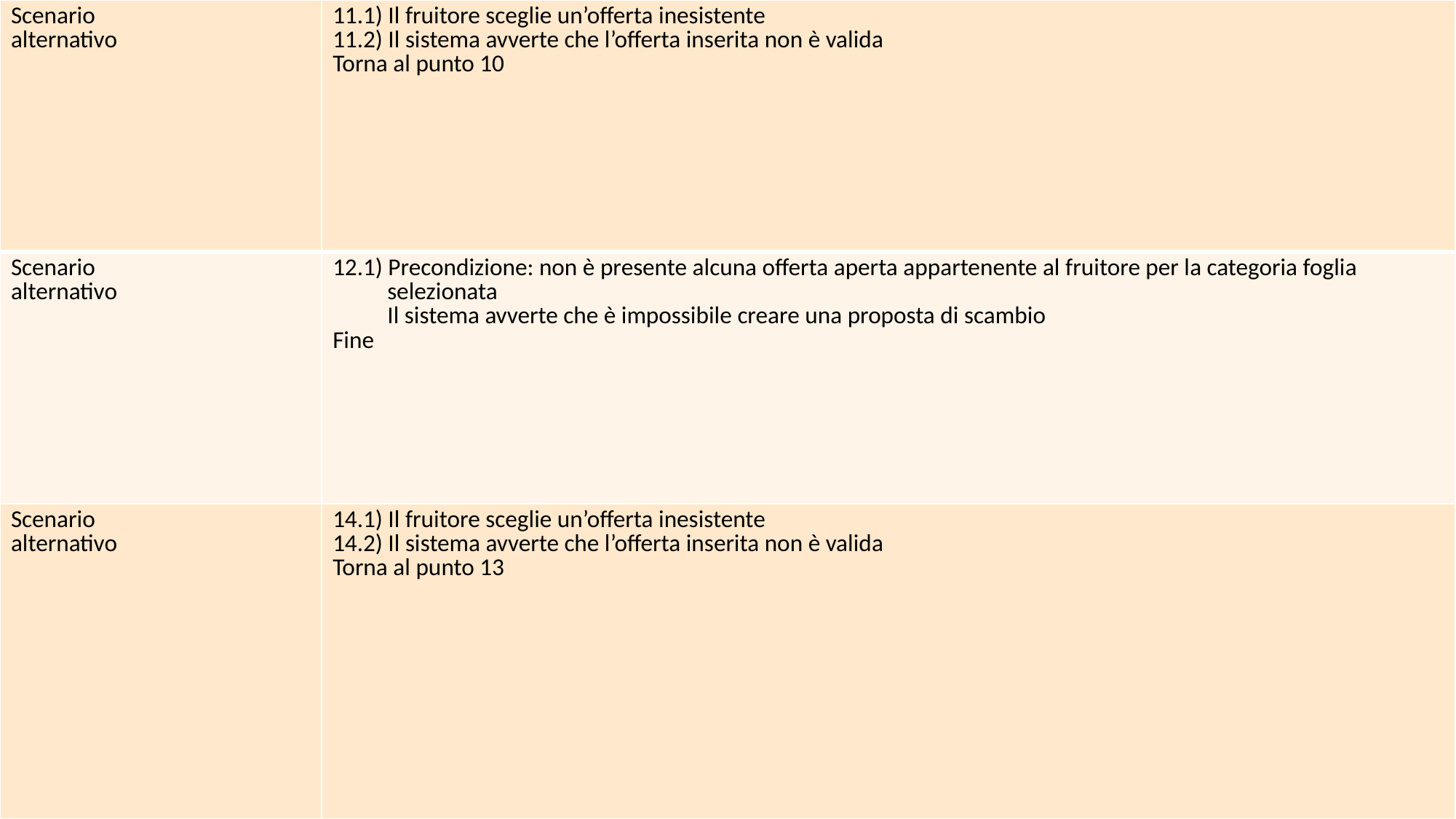

| Scenario alternativo | 11.1) Il fruitore sceglie un’offerta inesistente 11.2) Il sistema avverte che l’offerta inserita non è valida Torna al punto 10 |
| --- | --- |
| Scenario alternativo | 12.1) Precondizione: non è presente alcuna offerta aperta appartenente al fruitore per la categoria foglia selezionata Il sistema avverte che è impossibile creare una proposta di scambio Fine |
| Scenario alternativo | 14.1) Il fruitore sceglie un’offerta inesistente 14.2) Il sistema avverte che l’offerta inserita non è valida Torna al punto 13 |